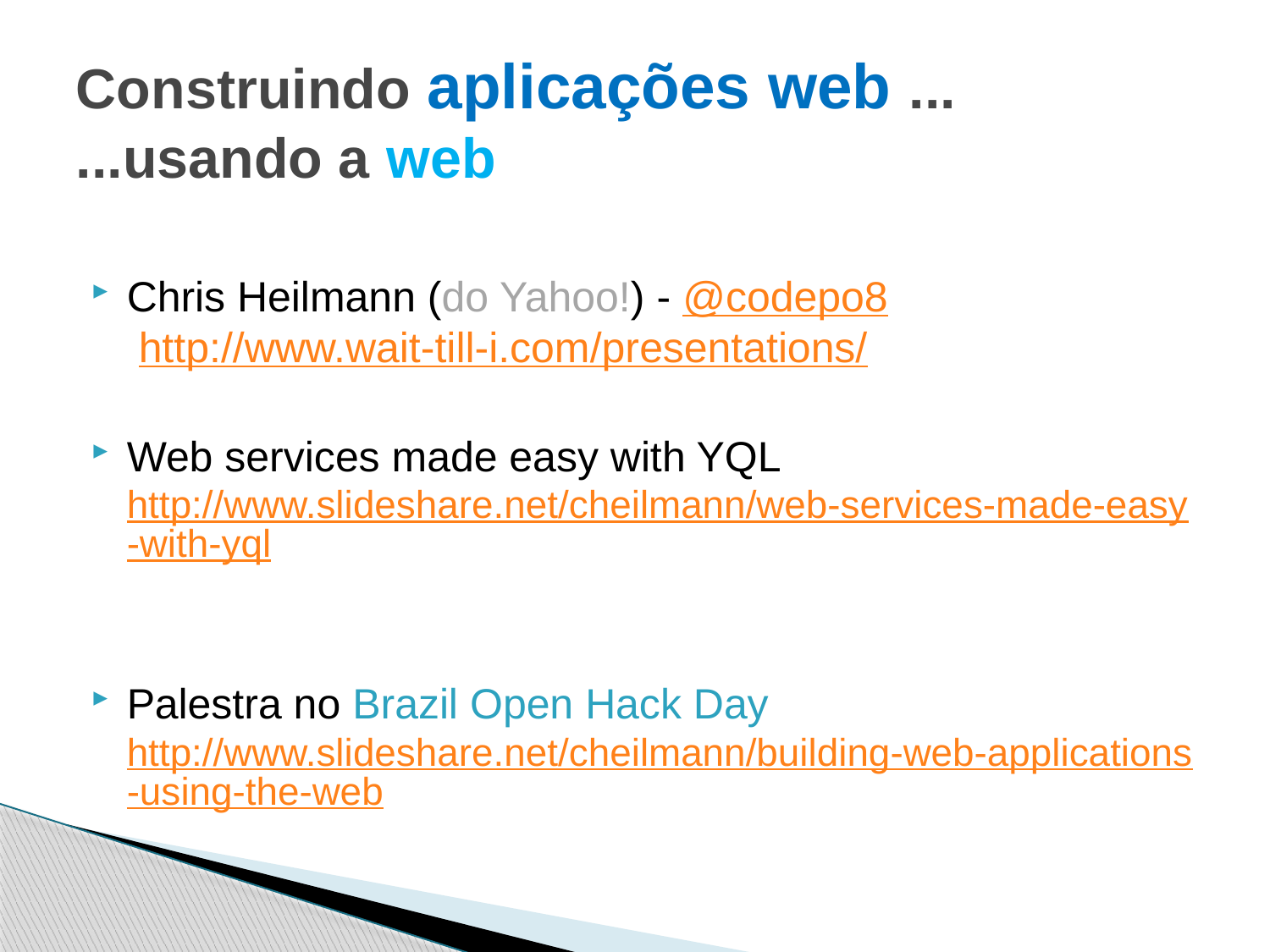

# Construindo aplicações web ... ...usando a web

Chris Heilmann (do Yahoo!) - @codepo8
 http://www.wait-till-i.com/presentations/
Web services made easy with YQL
http://www.slideshare.net/cheilmann/web-services-made-easy-with-yql

Palestra no Brazil Open Hack Day
http://www.slideshare.net/cheilmann/building-web-applications-using-the-web